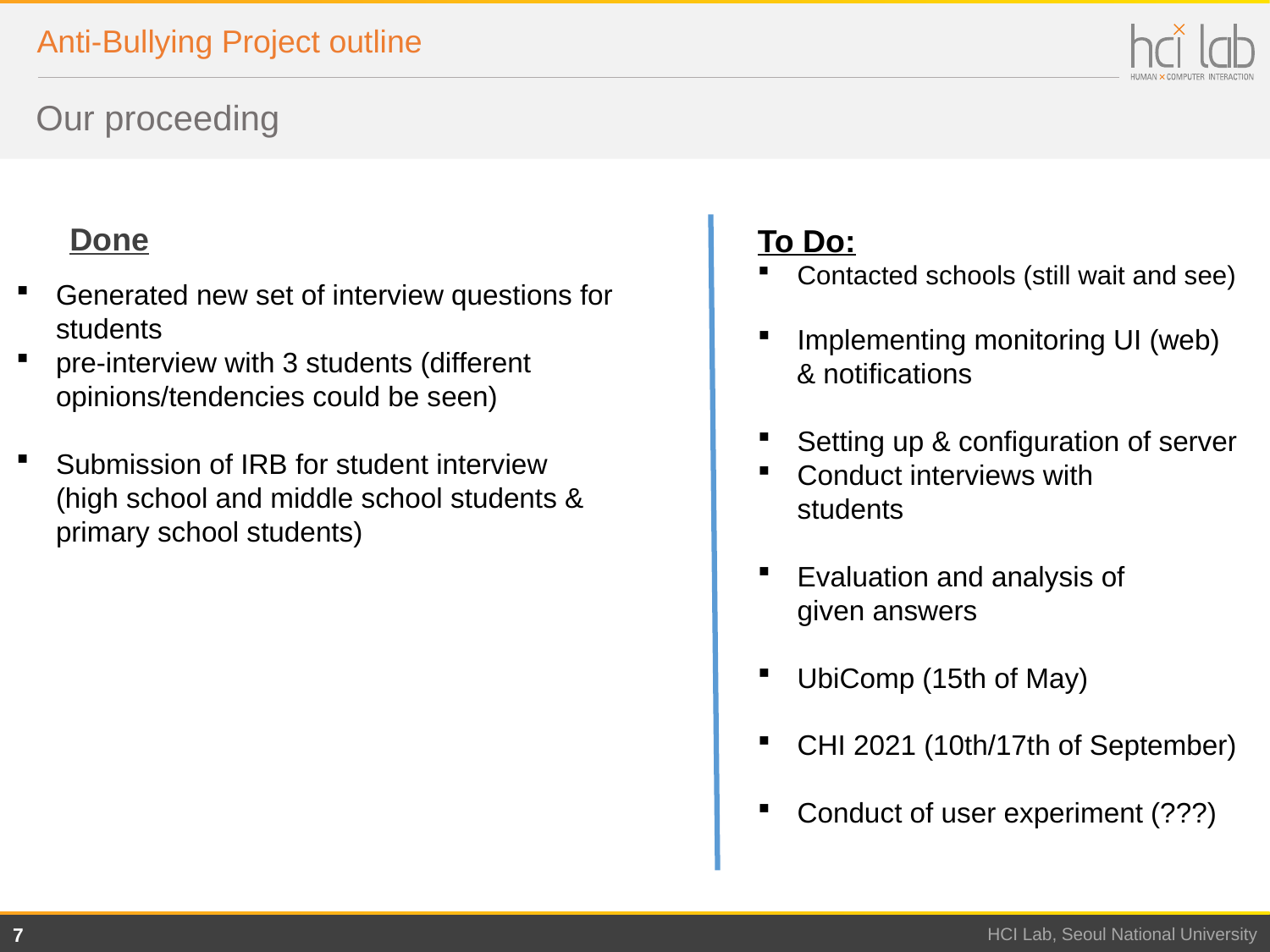

# Anti-Bullying Project outline
Our proceeding
Done
To Do:
Contacted schools (still wait and see)

Implementing monitoring UI (web)
     & notifications

Setting up & configuration of server
Conduct interviews with
students

Evaluation and analysis of
given answers

UbiComp (15th of May)

CHI 2021 (10th/17th of September)

Conduct of user experiment (???)

Generated new set of interview questions for
students
pre-interview with 3 students (different
opinions/tendencies could be seen)

Submission of IRB for student interview
(high school and middle school students &
primary school students)

7